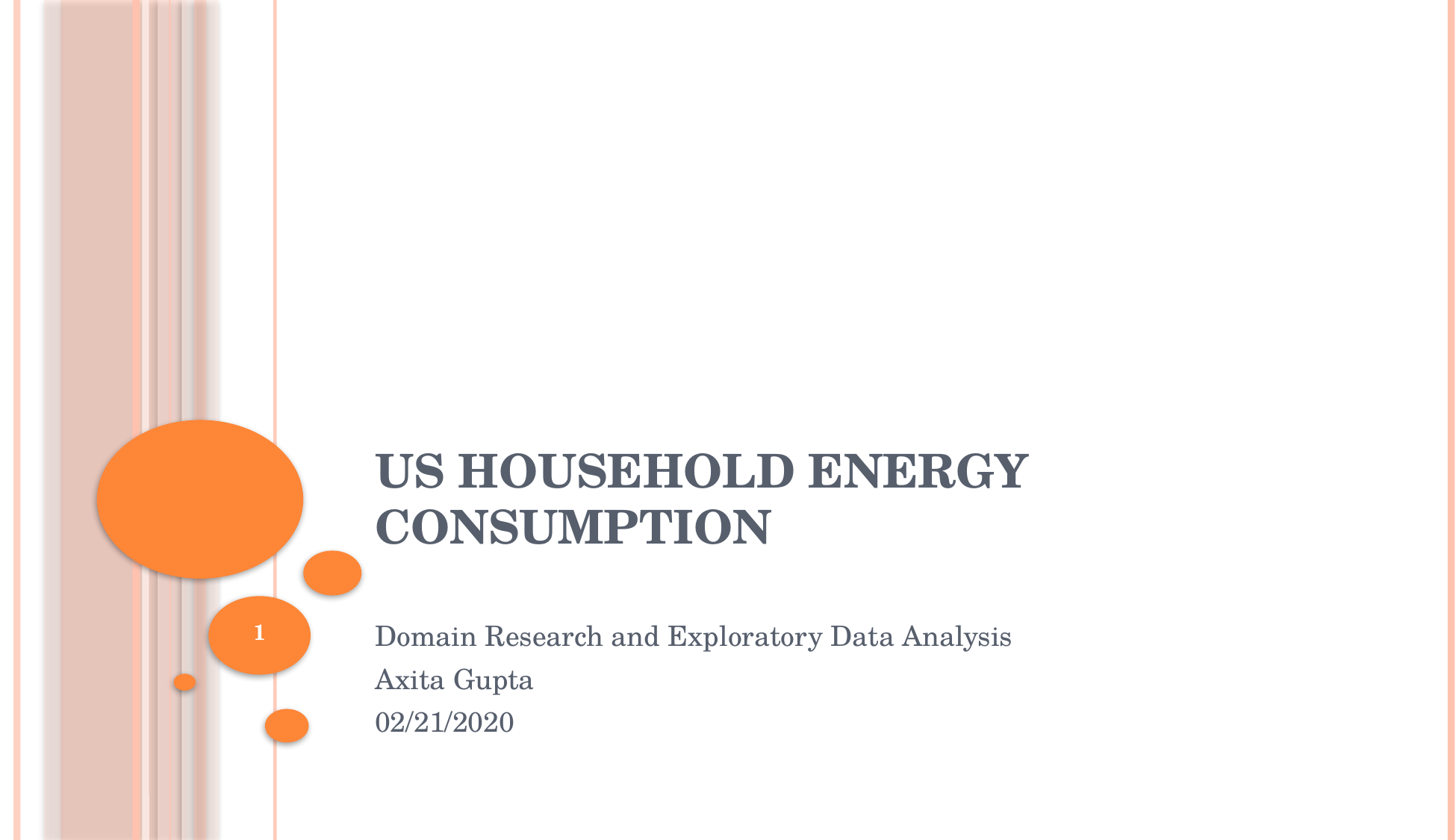

# US Household Energy Consumption
1
Domain Research and Exploratory Data Analysis
Axita Gupta
02/21/2020